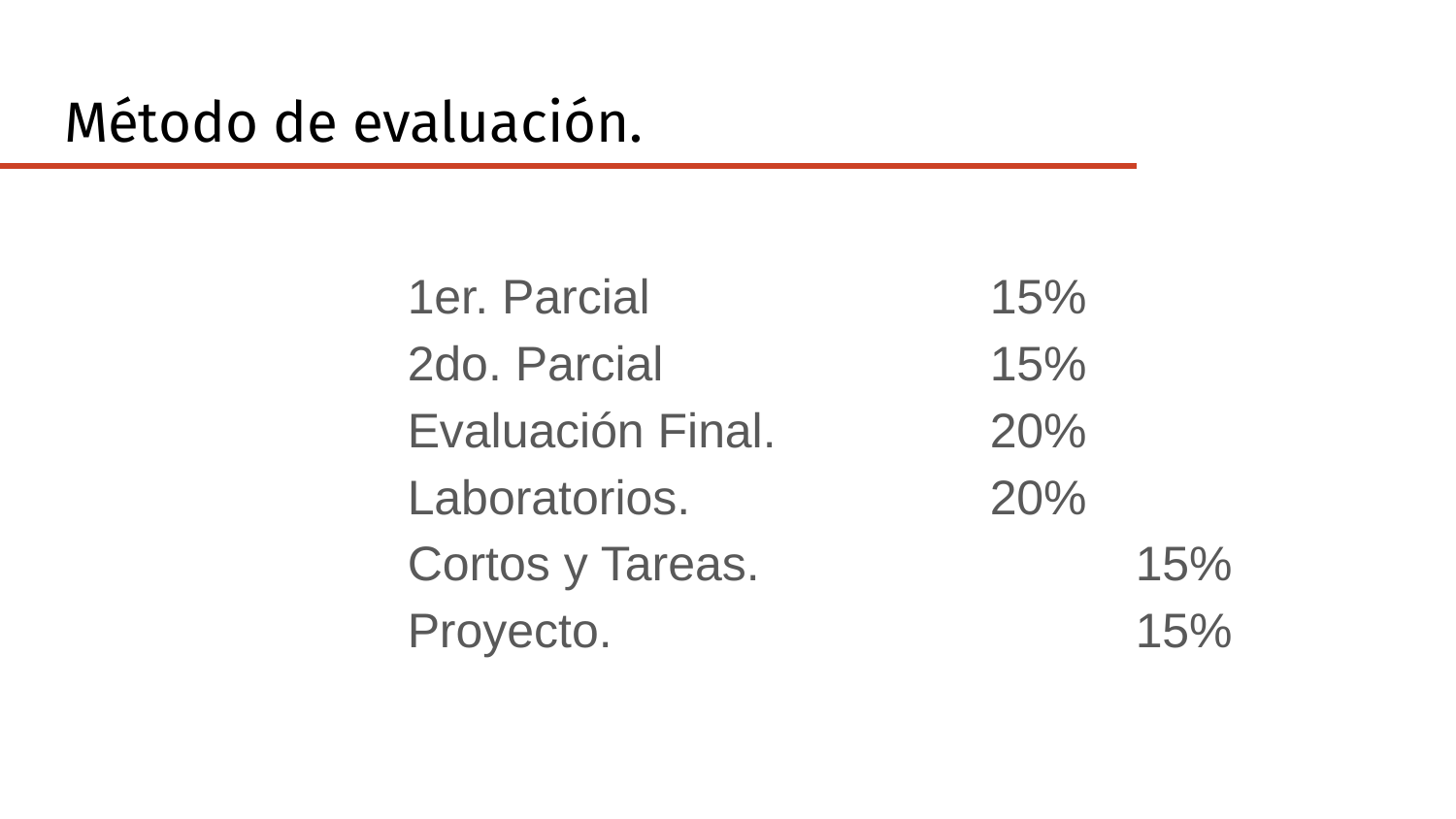

# Método de evaluación.

1er. Parcial			15%
2do. Parcial			15%
Evaluación Final.		20%
Laboratorios.			20%
Cortos y Tareas.			15%
Proyecto.				15%